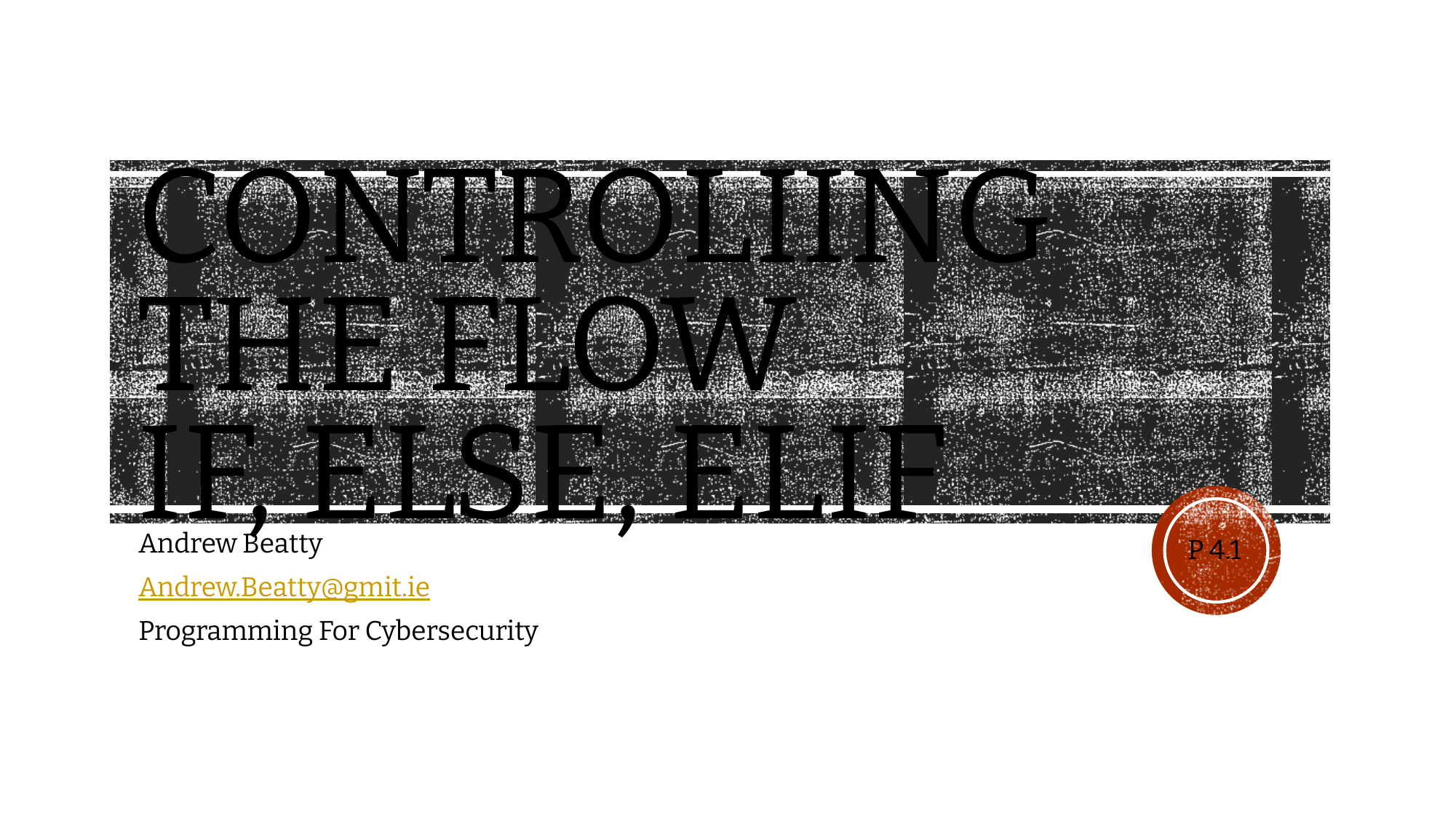

# Controliing the flow If, else, Elif
Andrew Beatty
Andrew.Beatty@gmit.ie
Programming For Cybersecurity
P 4.1